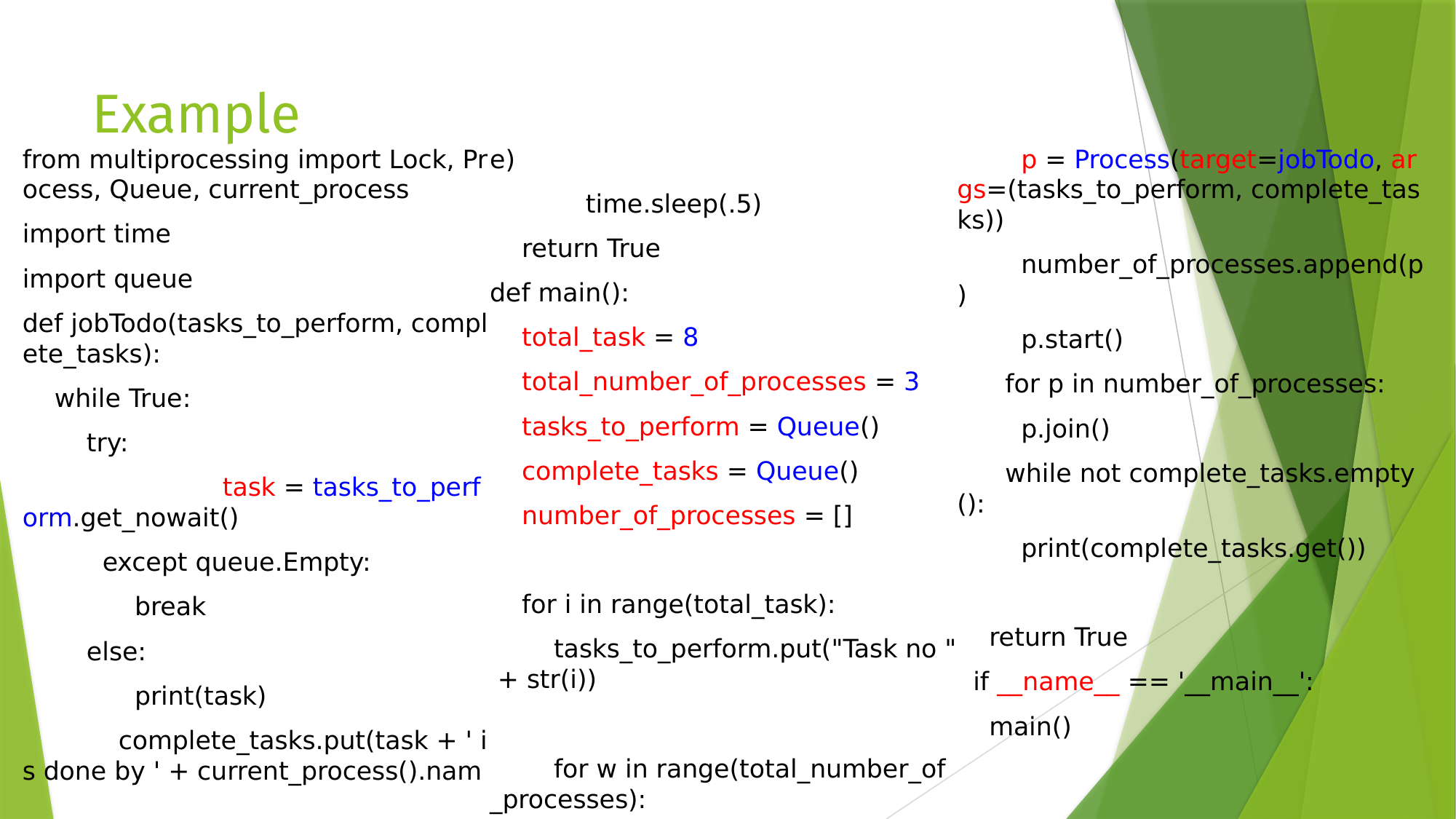

# Example
from multiprocessing import Lock, Process, Queue, current_process
import time
import queue
def jobTodo(tasks_to_perform, complete_tasks):
    while True:
        try:
                         task = tasks_to_perform.get_nowait()
          except queue.Empty:
              break
        else:
              print(task)
            complete_tasks.put(task + ' is done by ' + current_process().name)
            time.sleep(.5)
    return True
def main():
    total_task = 8
    total_number_of_processes = 3
    tasks_to_perform = Queue()
    complete_tasks = Queue()
    number_of_processes = []

    for i in range(total_task):
        tasks_to_perform.put("Task no " + str(i))

        for w in range(total_number_of_processes):
        p = Process(target=jobTodo, args=(tasks_to_perform, complete_tasks))
        number_of_processes.append(p)
        p.start()
      for p in number_of_processes:
        p.join()
      while not complete_tasks.empty():
        print(complete_tasks.get())

    return True
  if __name__ == '__main__':
    main()